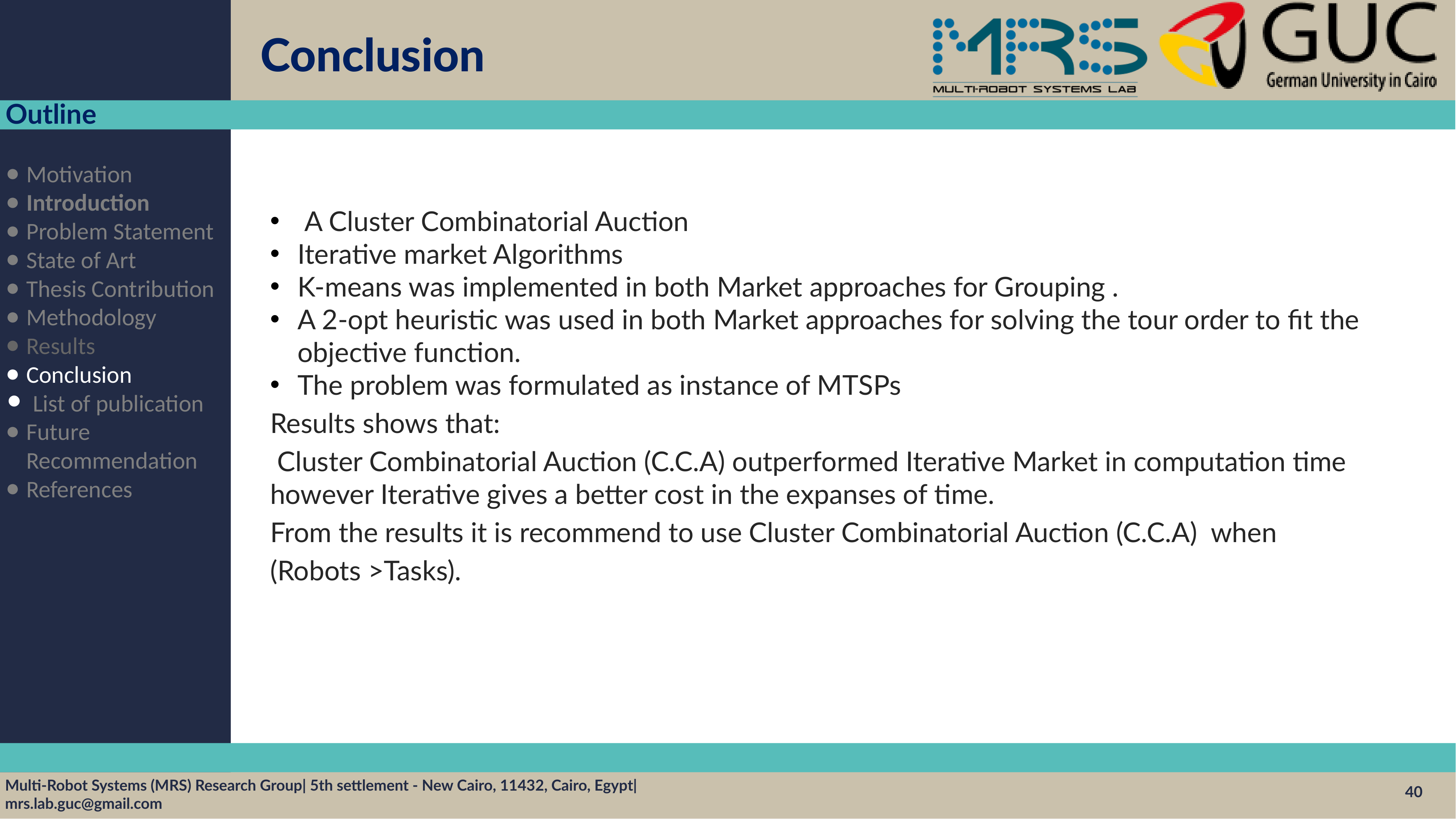

# Conclusion
Outline
Motivation
Introduction
Problem Statement
State of Art
Thesis Contribution
Methodology
Results
Conclusion
List of publication
Future Recommendation
References

 A Cluster Combinatorial Auction
Iterative market Algorithms
K-means was implemented in both Market approaches for Grouping .
A 2-opt heuristic was used in both Market approaches for solving the tour order to fit the objective function.
The problem was formulated as instance of MTSPs
Results shows that:
 Cluster Combinatorial Auction (C.C.A) outperformed Iterative Market in computation time however Iterative gives a better cost in the expanses of time.
From the results it is recommend to use Cluster Combinatorial Auction (C.C.A)  when
(Robots >Tasks).
40